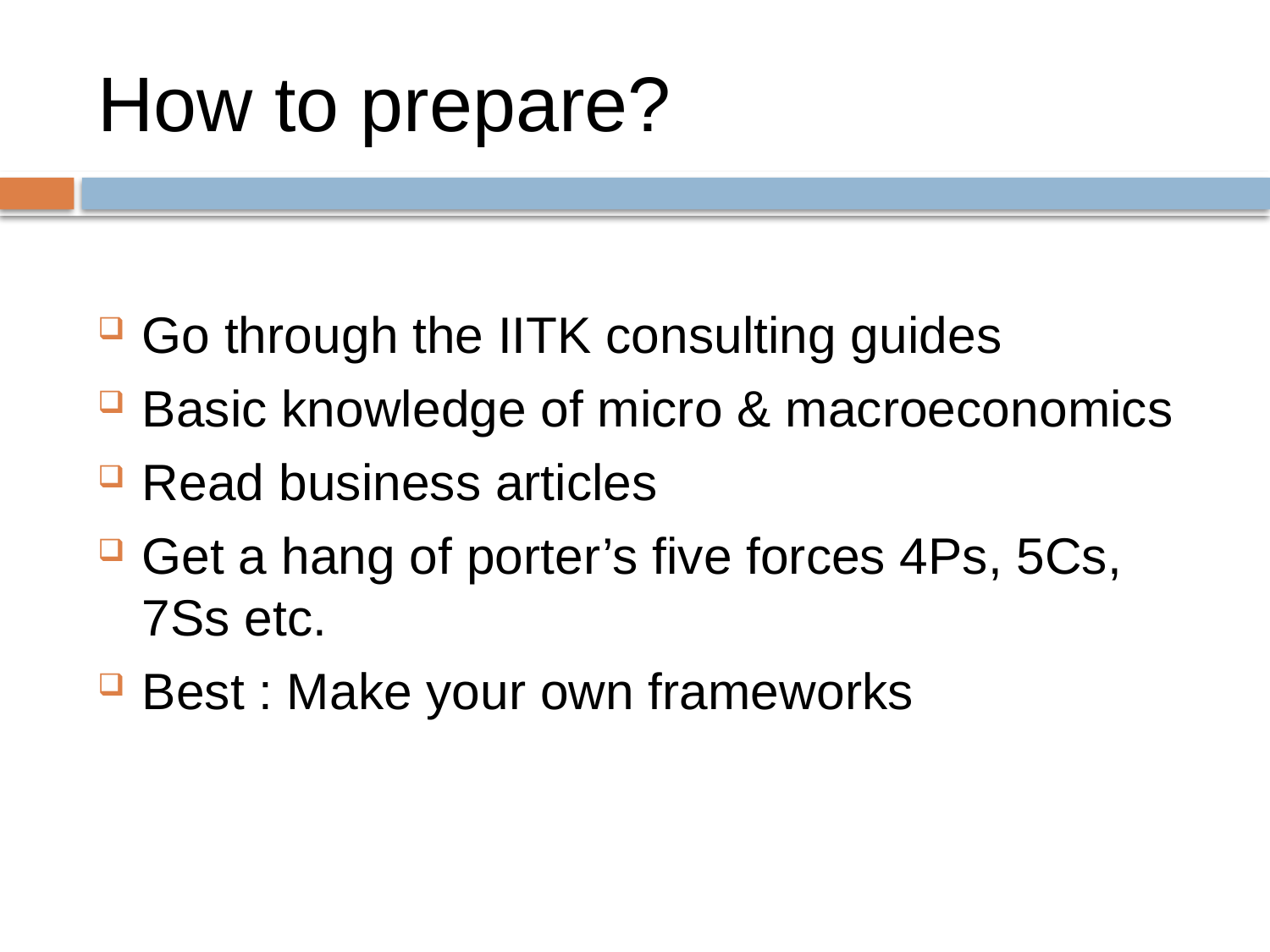

# How to prepare?

Go through the IITK consulting guides
Basic knowledge of micro & macroeconomics
Read business articles
Get a hang of porter’s five forces 4Ps, 5Cs, 7Ss etc.
Best : Make your own frameworks